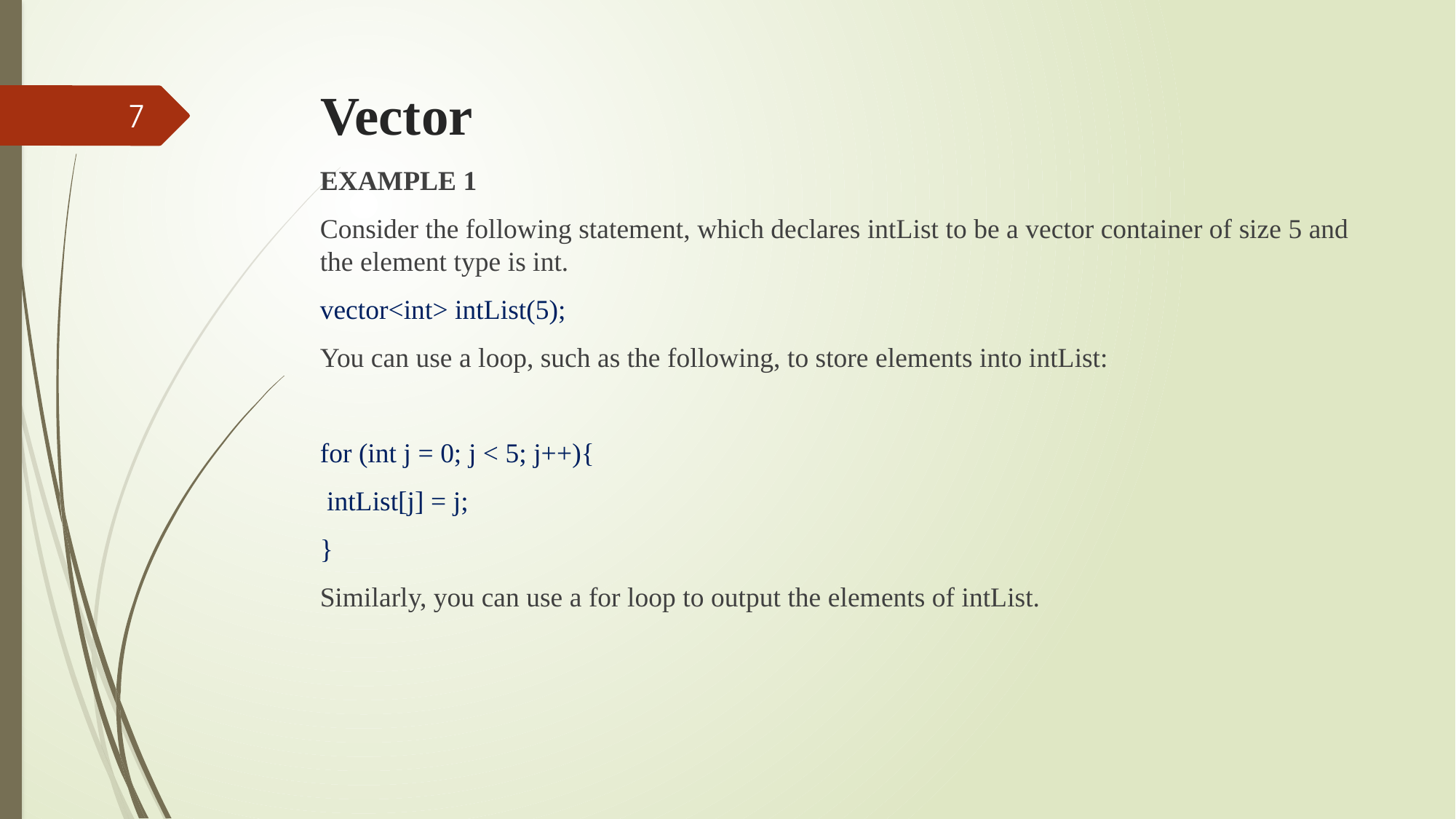

# Vector
7
EXAMPLE 1
Consider the following statement, which declares intList to be a vector container of size 5 and the element type is int.
vector<int> intList(5);
You can use a loop, such as the following, to store elements into intList:

for (int j = 0; j < 5; j++){
 intList[j] = j;
}
Similarly, you can use a for loop to output the elements of intList.